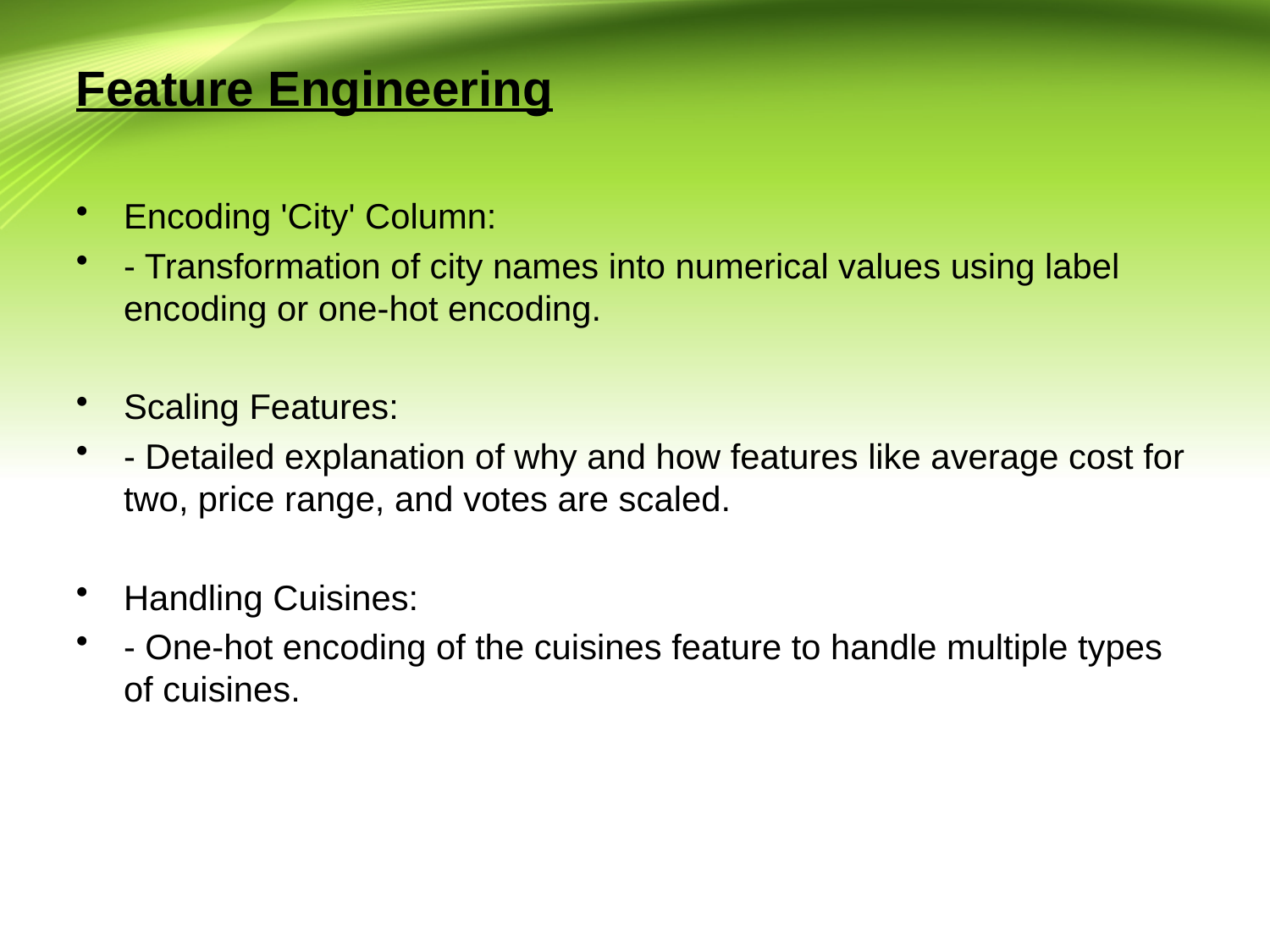

# Feature Engineering
Encoding 'City' Column:
- Transformation of city names into numerical values using label encoding or one-hot encoding.

Scaling Features:
- Detailed explanation of why and how features like average cost for two, price range, and votes are scaled.

Handling Cuisines:
- One-hot encoding of the cuisines feature to handle multiple types of cuisines.